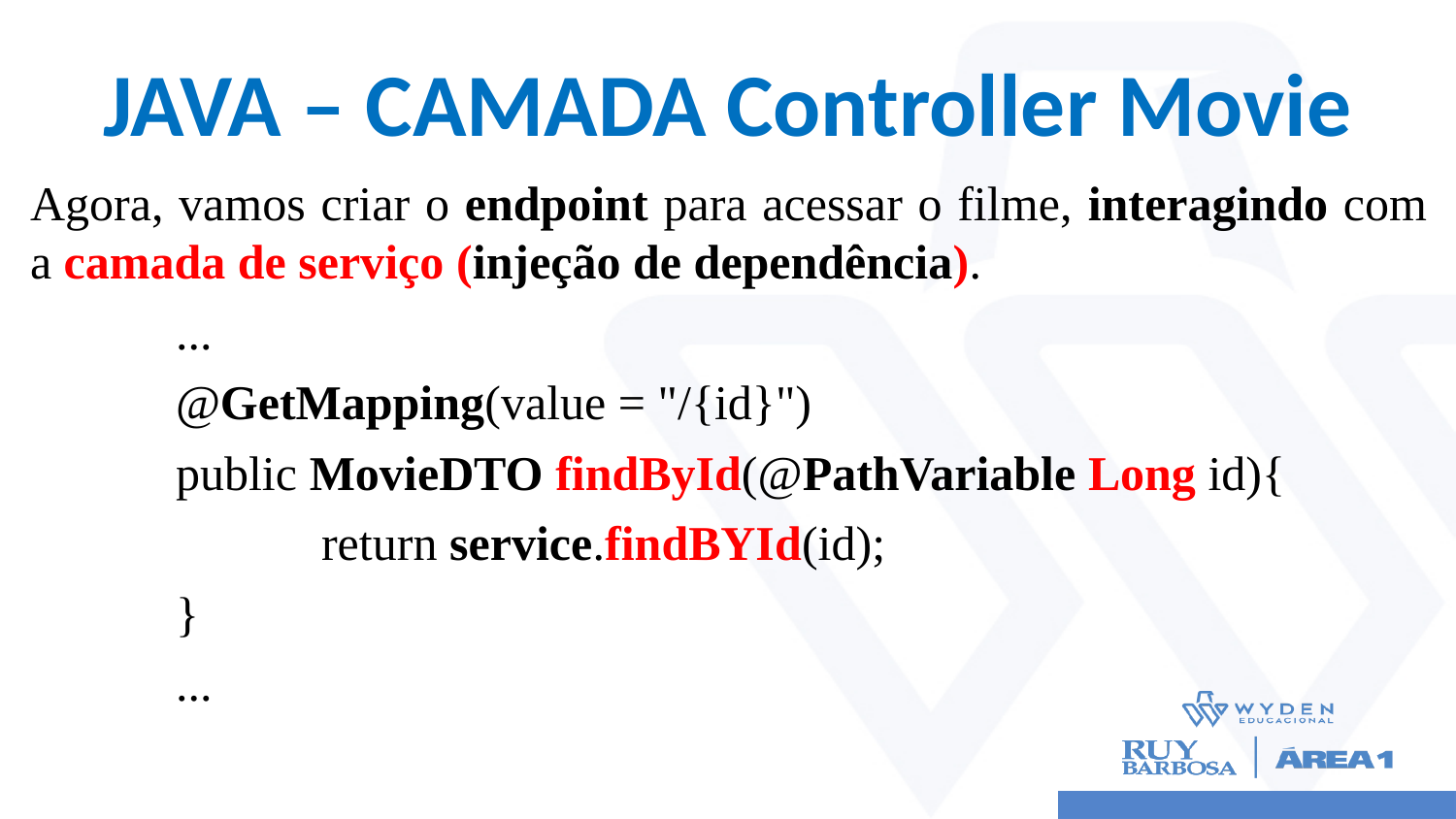

# JAVA – CAMADA Controller Movie
Agora, vamos criar o endpoint para acessar o filme, interagindo com a camada de serviço (injeção de dependência).
	...
	@GetMapping(value = "/{id}")
	public MovieDTO findById(@PathVariable Long id){
		return service.findBYId(id);
	}
	...